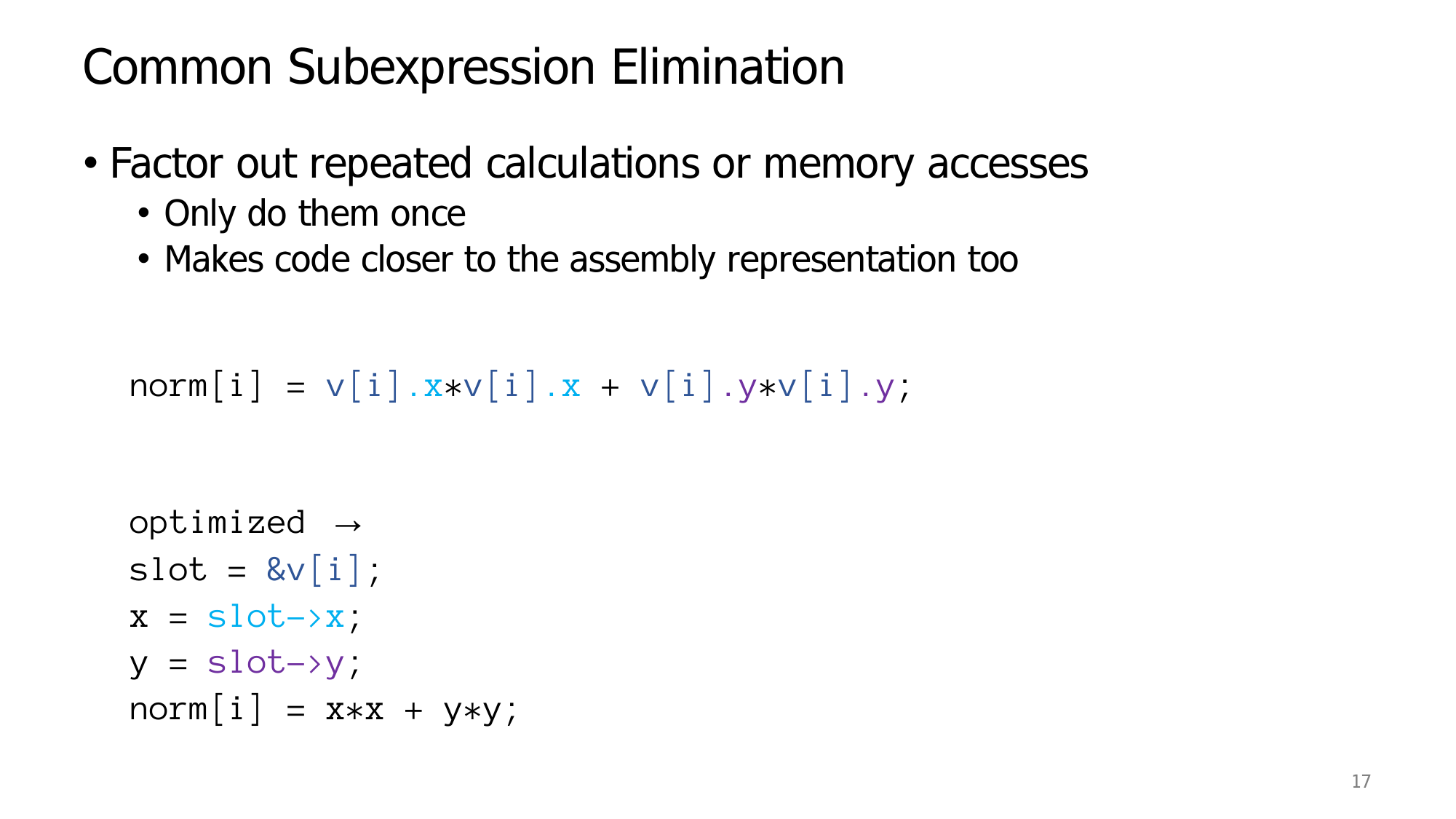

# Common Subexpression Elimination
Factor out repeated calculations or memory accesses
Only do them once
Makes code closer to the assembly representation too
norm[i] = v[i].x*v[i].x + v[i].y*v[i].y;

optimized →
			slot = &v[i];
			x = slot->x;
			y = slot->y;
			norm[i] = x*x + y*y;

17